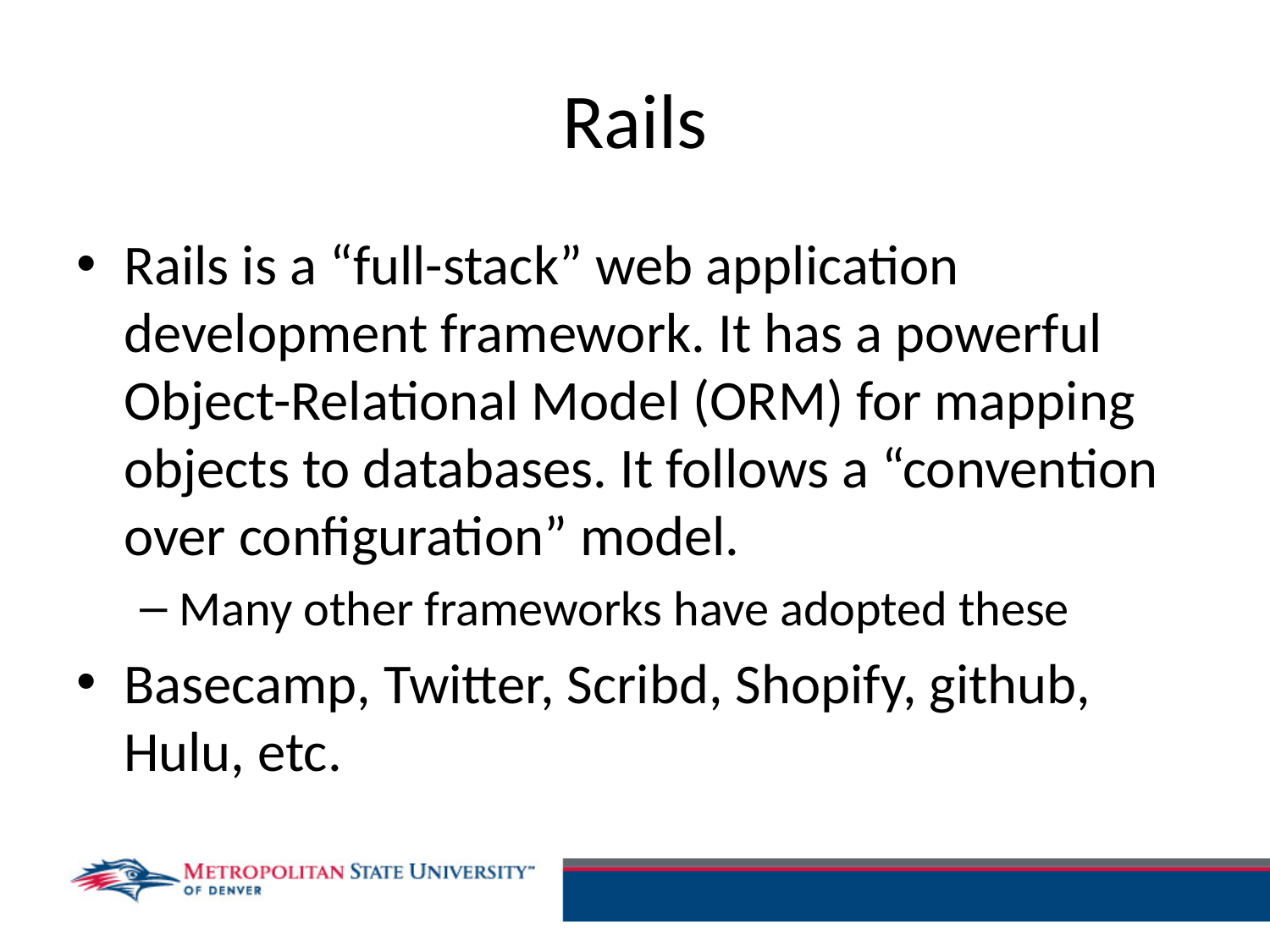

# Rails
Rails is a “full-stack” web application development framework. It has a powerful Object-Relational Model (ORM) for mapping objects to databases. It follows a “convention over configuration” model.
Many other frameworks have adopted these
Basecamp, Twitter, Scribd, Shopify, github, Hulu, etc.